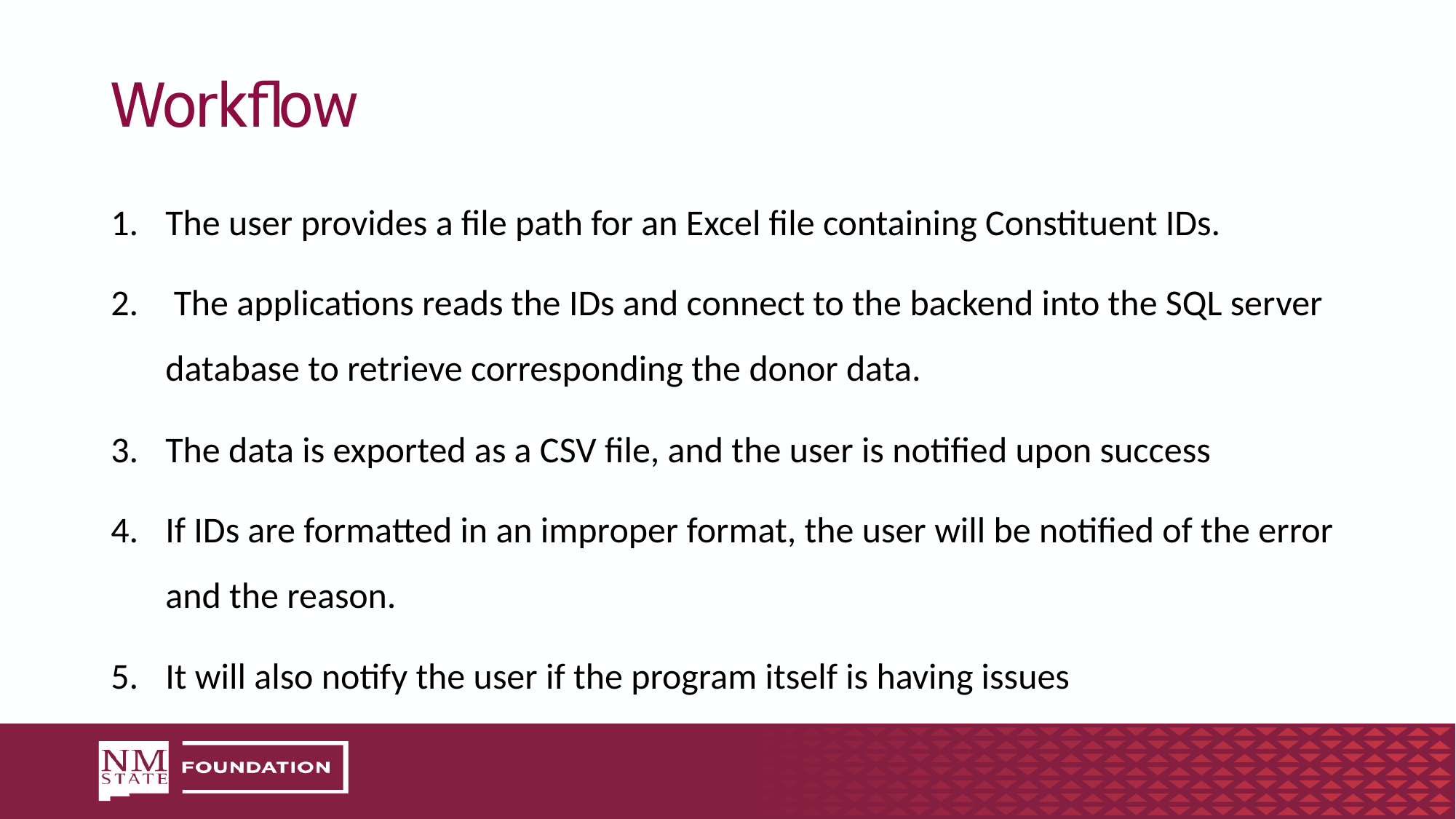

# Workflow
The user provides a file path for an Excel file containing Constituent IDs.
 The applications reads the IDs and connect to the backend into the SQL server database to retrieve corresponding the donor data.
The data is exported as a CSV file, and the user is notified upon success
If IDs are formatted in an improper format, the user will be notified of the error and the reason.
It will also notify the user if the program itself is having issues